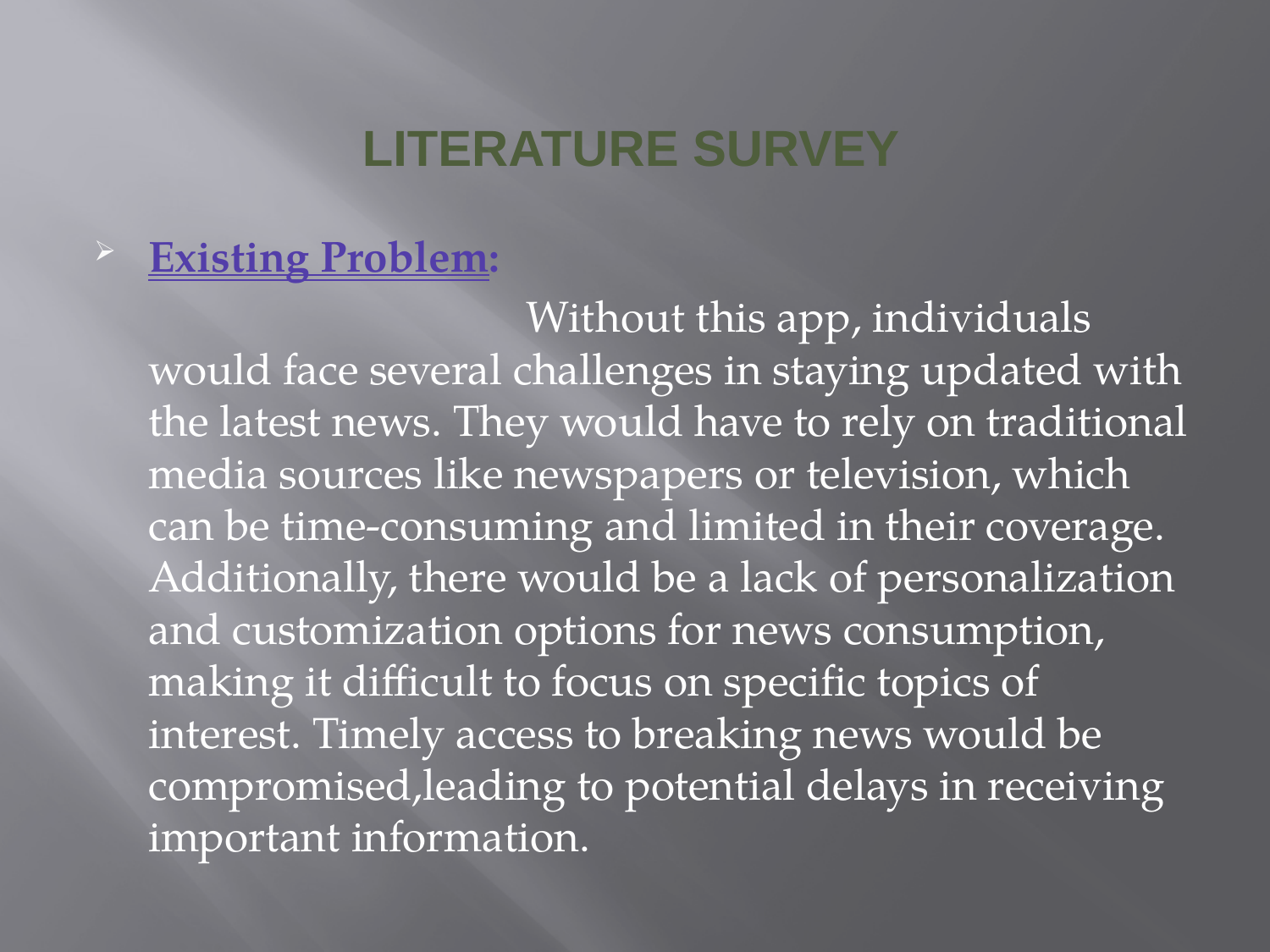

# LITERATURE SURVEY
Existing Problem:
                                        Without this app, individuals would face several challenges in staying updated with the latest news. They would have to rely on traditional media sources like newspapers or television, which can be time-consuming and limited in their coverage. Additionally, there would be a lack of personalization and customization options for news consumption, making it difficult to focus on specific topics of interest. Timely access to breaking news would be compromised,leading to potential delays in receiving important information.